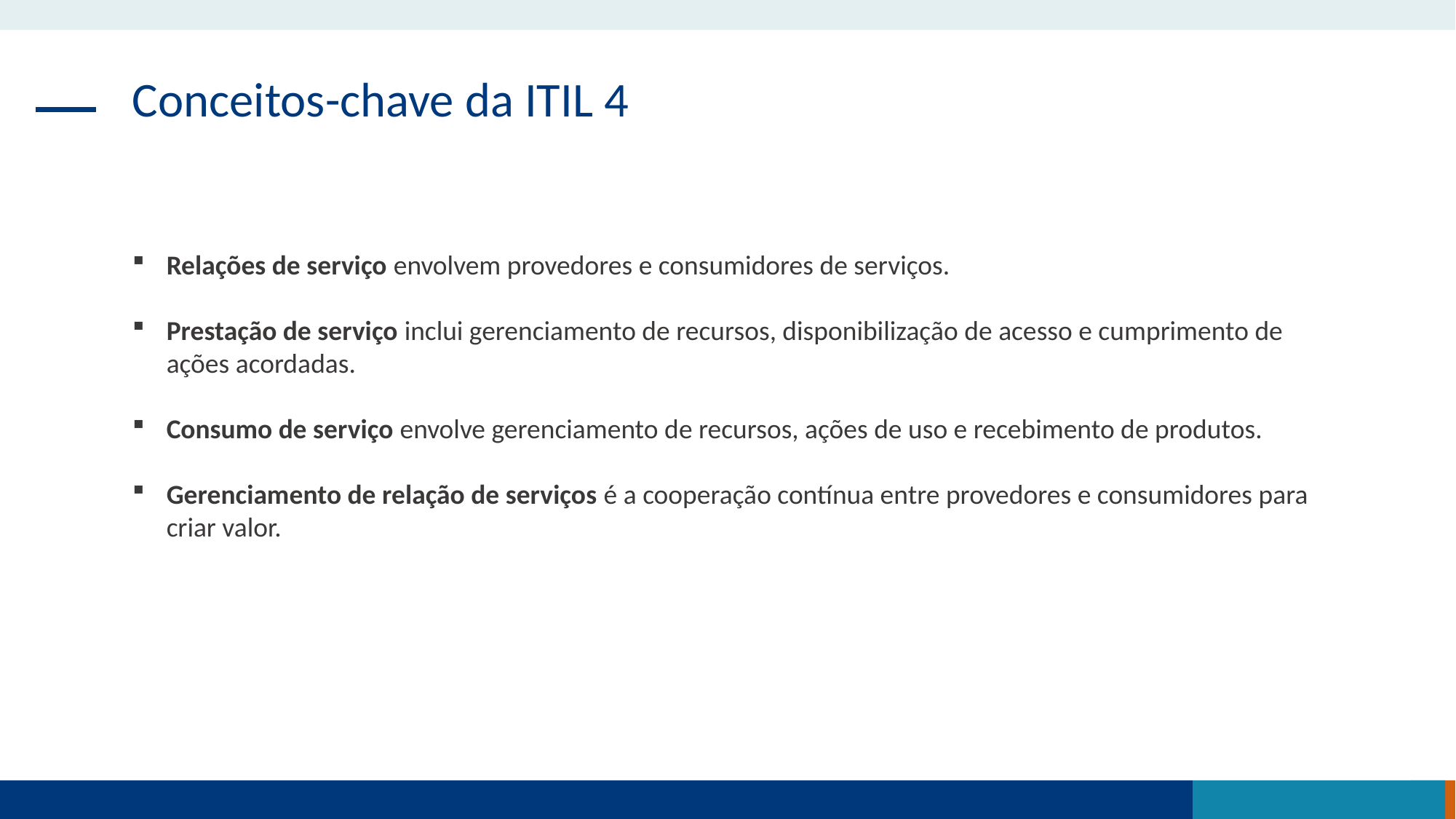

Conceitos-chave da ITIL 4

Relações de serviço envolvem provedores e consumidores de serviços.

Prestação de serviço inclui gerenciamento de recursos, disponibilização de acesso e cumprimento de ações acordadas.

Consumo de serviço envolve gerenciamento de recursos, ações de uso e recebimento de produtos.

Gerenciamento de relação de serviços é a cooperação contínua entre provedores e consumidores para criar valor.